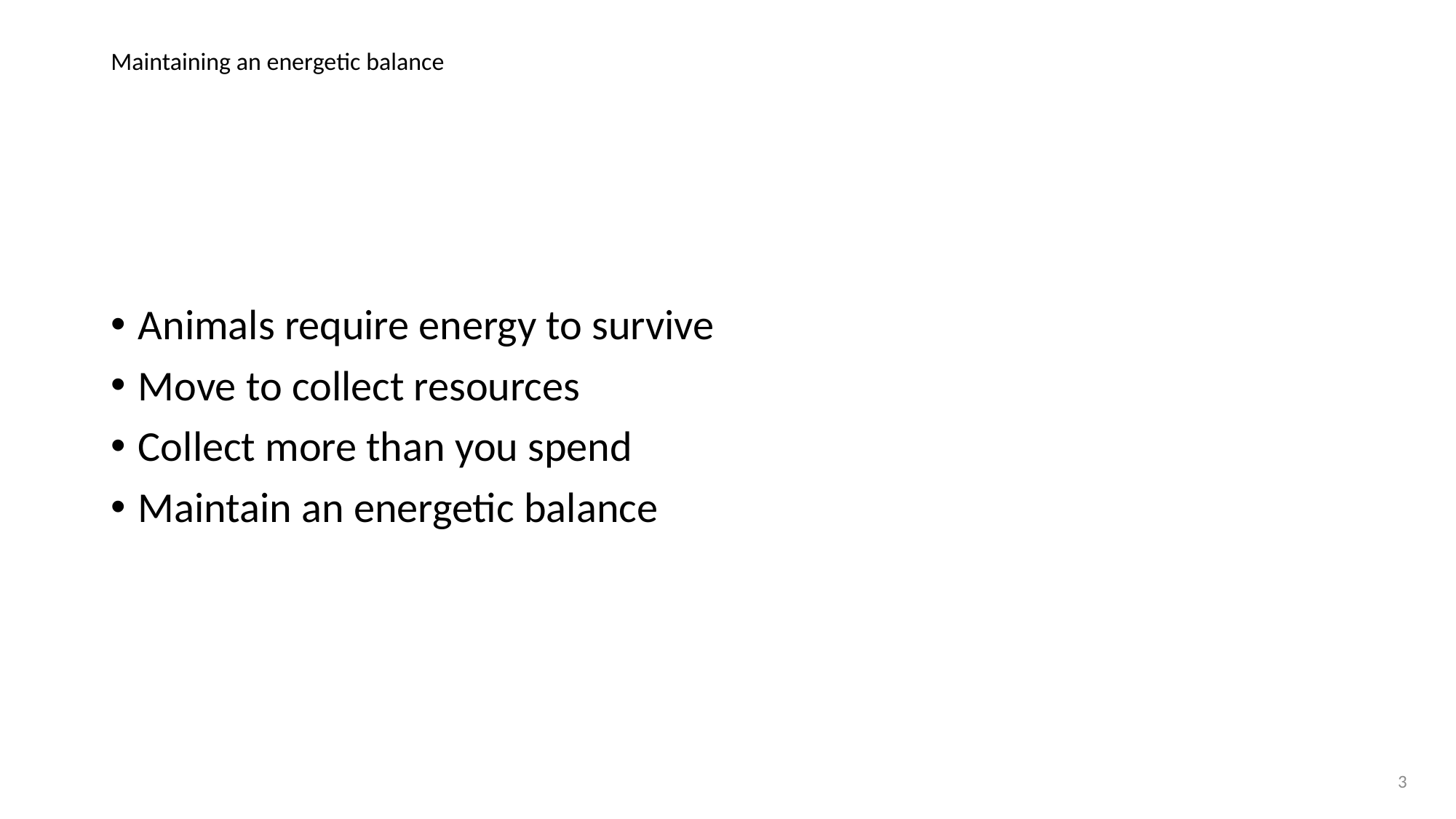

# Maintaining an energetic balance
Animals require energy to survive
Move to collect resources
Collect more than you spend
Maintain an energetic balance
3